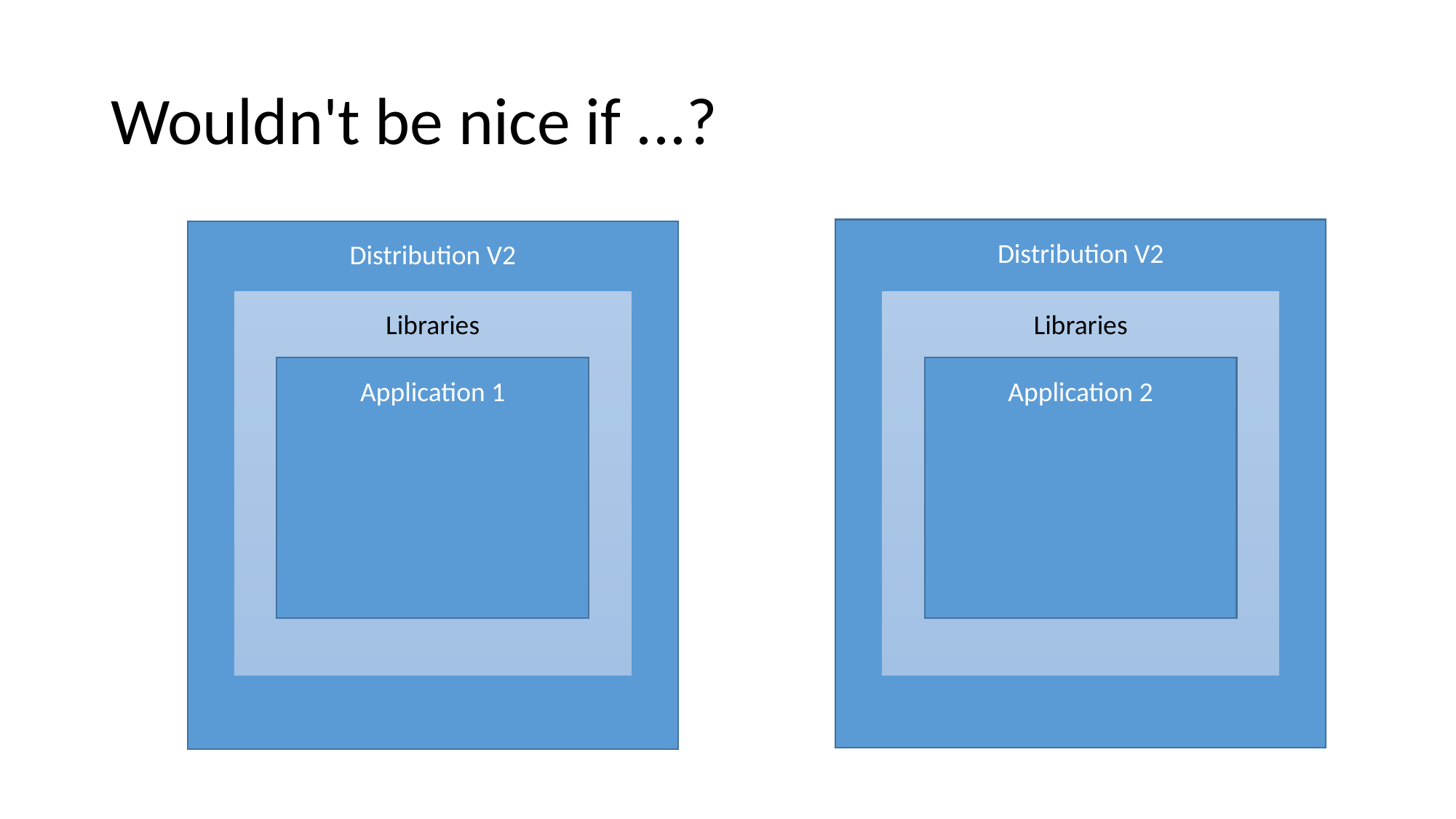

# Wouldn't be nice if ...?
Distribution
Distribution V2
Distribution
Distribution V2
Libraries
Libraries
Application 1
Application 2